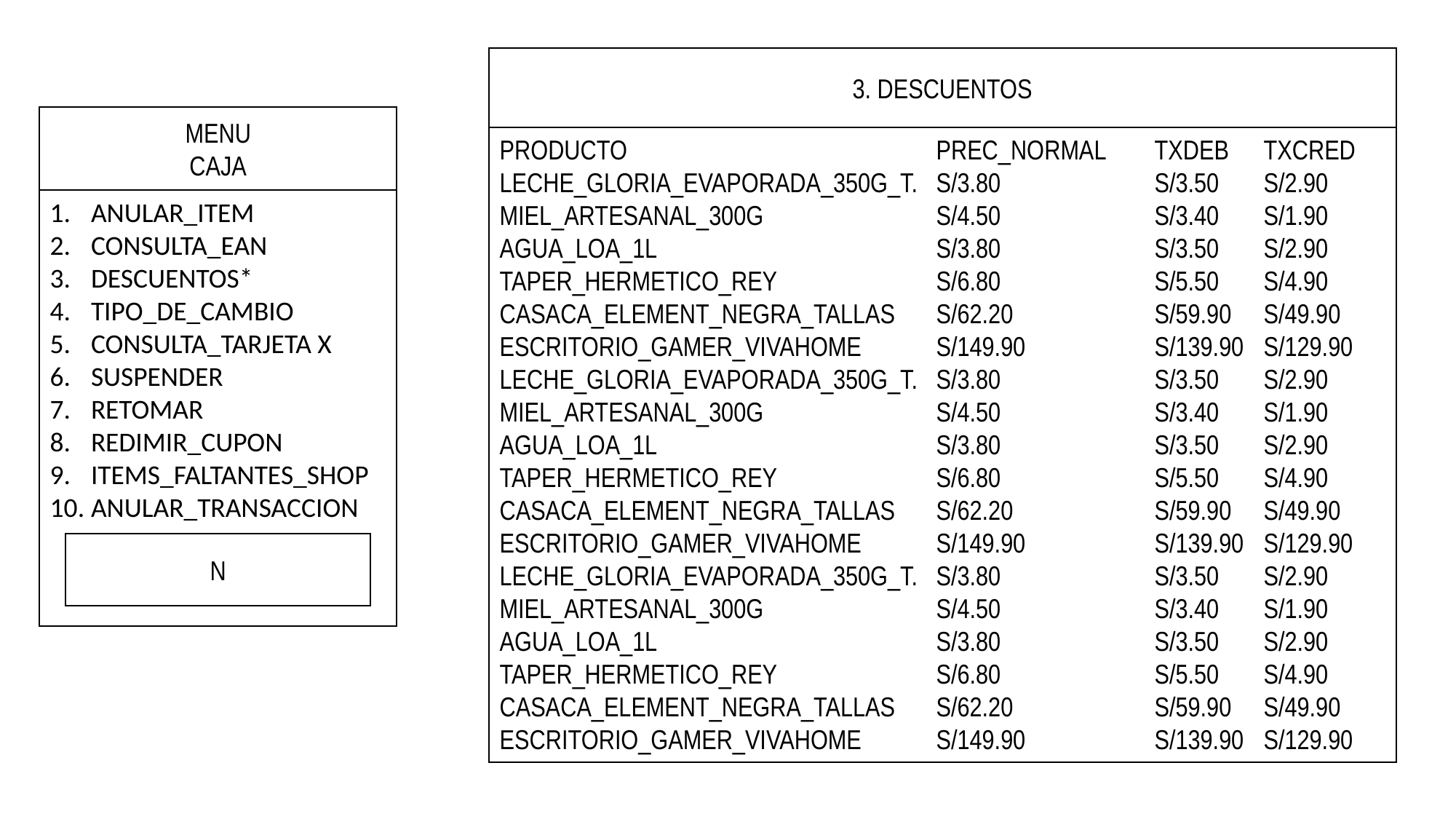

3. DESCUENTOS
PRODUCTO			PREC_NORMAL	TXDEB	TXCRED
LECHE_GLORIA_EVAPORADA_350G_T.	S/3.80		S/3.50	S/2.90
MIEL_ARTESANAL_300G		S/4.50		S/3.40	S/1.90
AGUA_LOA_1L			S/3.80		S/3.50	S/2.90
TAPER_HERMETICO_REY		S/6.80		S/5.50	S/4.90
CASACA_ELEMENT_NEGRA_TALLAS	S/62.20		S/59.90	S/49.90
ESCRITORIO_GAMER_VIVAHOME	S/149.90		S/139.90	S/129.90
LECHE_GLORIA_EVAPORADA_350G_T.	S/3.80		S/3.50	S/2.90
MIEL_ARTESANAL_300G		S/4.50		S/3.40	S/1.90
AGUA_LOA_1L			S/3.80		S/3.50	S/2.90
TAPER_HERMETICO_REY		S/6.80		S/5.50	S/4.90
CASACA_ELEMENT_NEGRA_TALLAS	S/62.20		S/59.90	S/49.90
ESCRITORIO_GAMER_VIVAHOME	S/149.90		S/139.90	S/129.90
LECHE_GLORIA_EVAPORADA_350G_T.	S/3.80		S/3.50	S/2.90
MIEL_ARTESANAL_300G		S/4.50		S/3.40	S/1.90
AGUA_LOA_1L			S/3.80		S/3.50	S/2.90
TAPER_HERMETICO_REY		S/6.80		S/5.50	S/4.90
CASACA_ELEMENT_NEGRA_TALLAS	S/62.20		S/59.90	S/49.90
ESCRITORIO_GAMER_VIVAHOME	S/149.90		S/139.90	S/129.90

MENU
CAJA
ANULAR_ITEM
CONSULTA_EAN
DESCUENTOS*
TIPO_DE_CAMBIO
CONSULTA_TARJETA X
SUSPENDER
RETOMAR
REDIMIR_CUPON
ITEMS_FALTANTES_SHOP
ANULAR_TRANSACCION
N